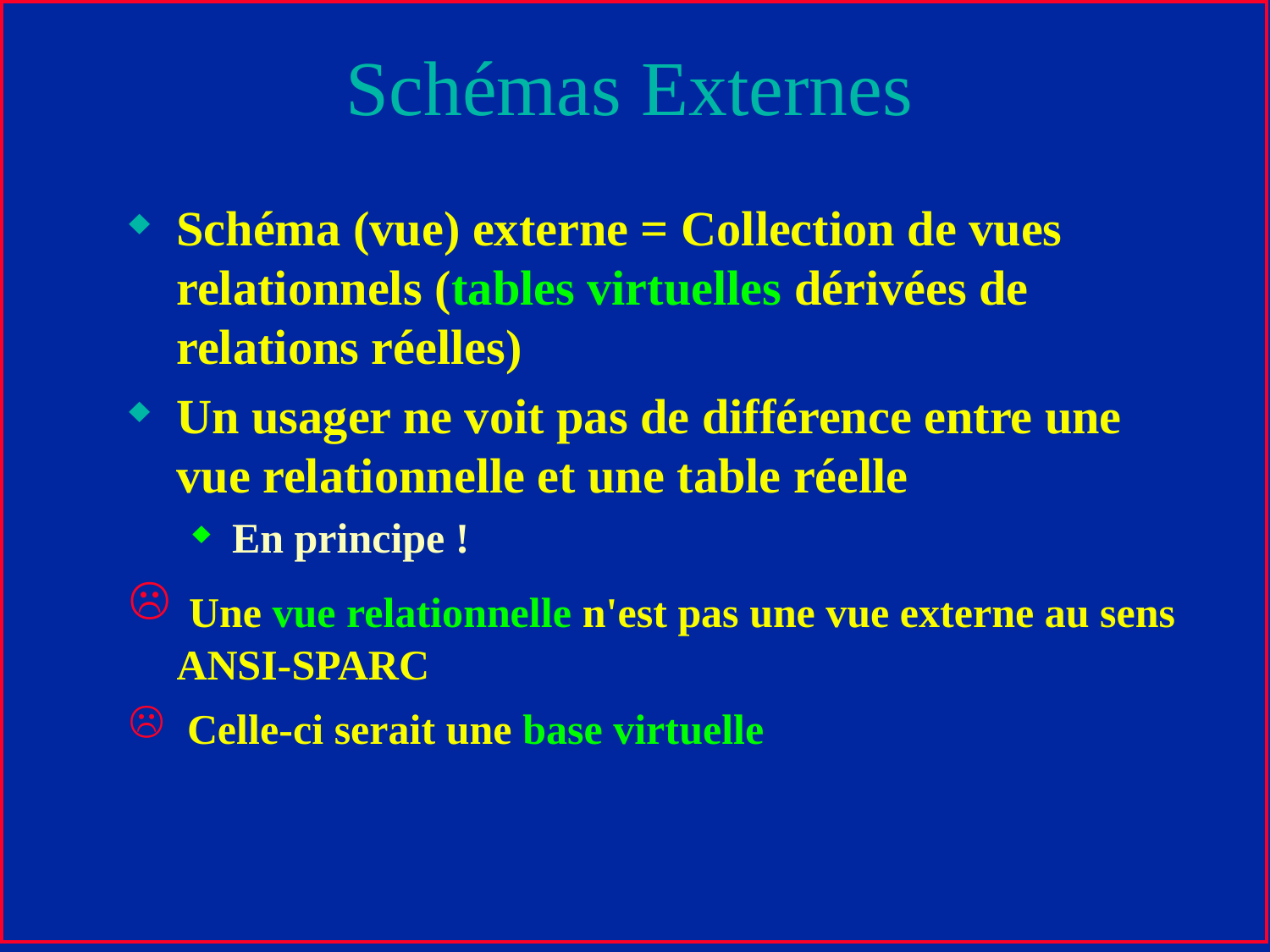

# Schémas Externes
Schéma (vue) externe = Collection de vues relationnels (tables virtuelles dérivées de relations réelles)
Un usager ne voit pas de différence entre une vue relationnelle et une table réelle
En principe !
 Une vue relationnelle n'est pas une vue externe au sens ANSI-SPARC
 Celle-ci serait une base virtuelle